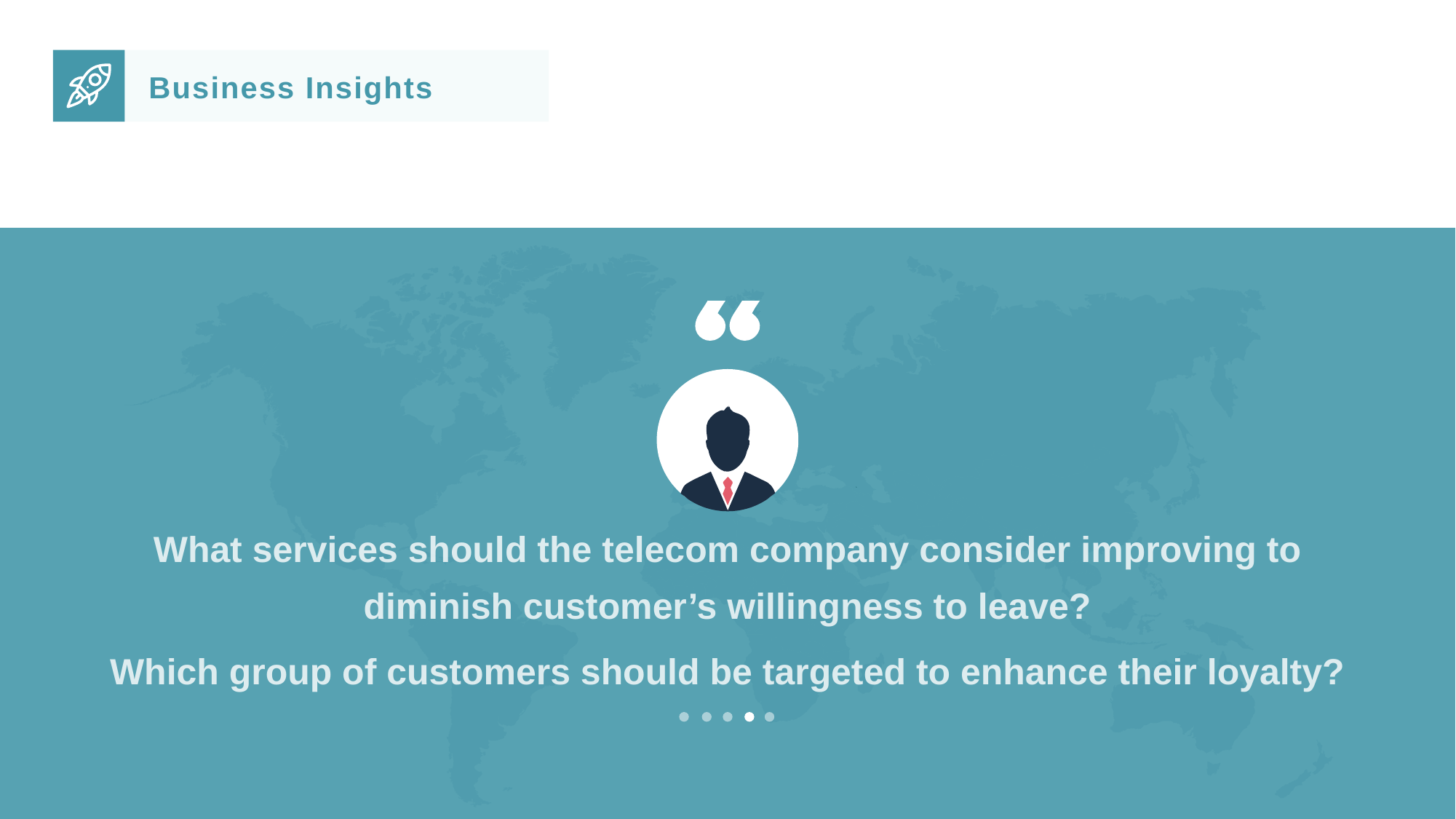

Business Insights

What services should the telecom company consider improving to diminish customer’s willingness to leave?
Which group of customers should be targeted to enhance their loyalty?